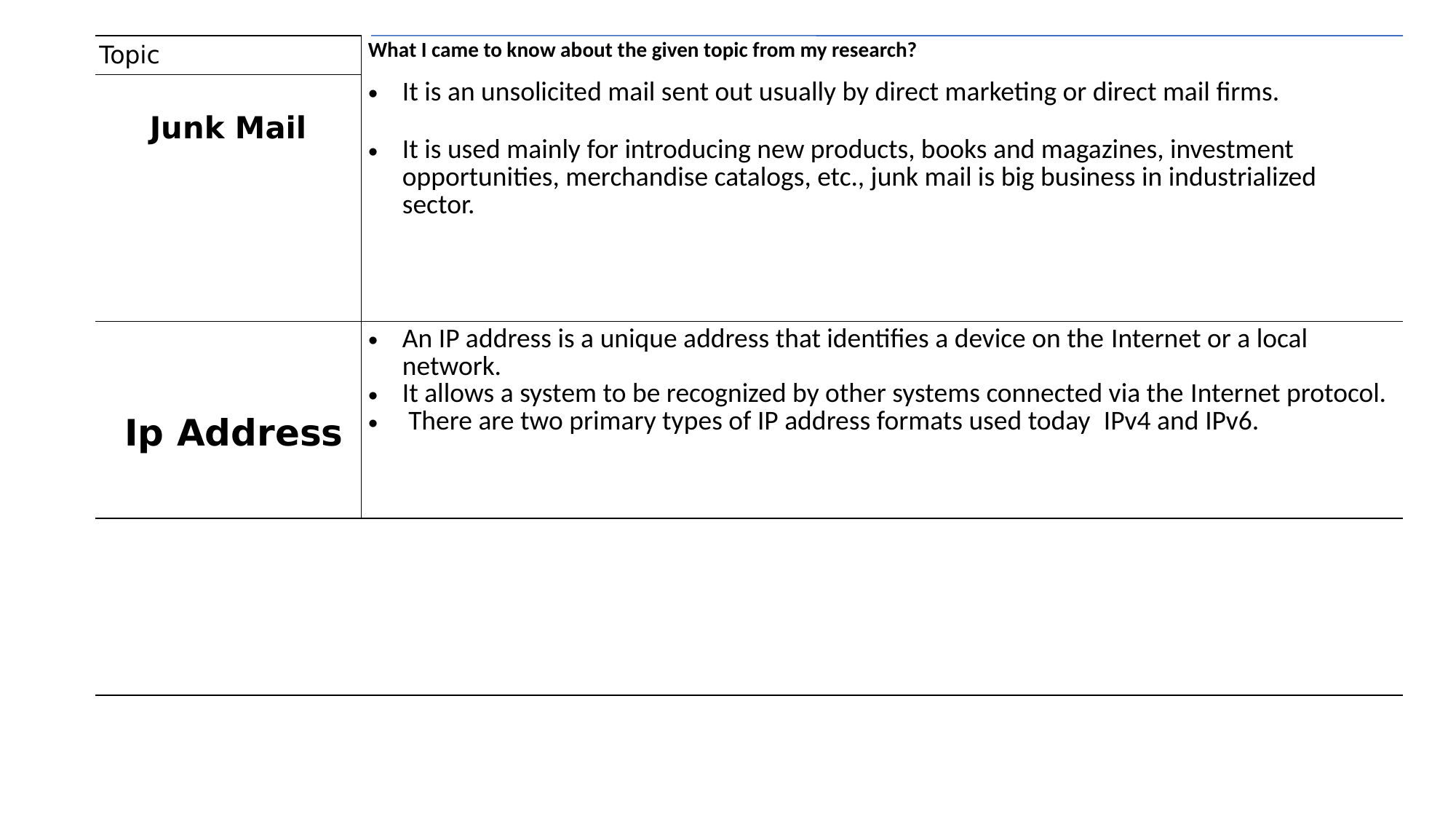

| Topic | What I came to know about the given topic from my research? |
| --- | --- |
| Junk Mail | It is an unsolicited mail sent out usually by direct marketing or direct mail firms. It is used mainly for introducing new products, books and magazines, investment opportunities, merchandise catalogs, etc., junk mail is big business in industrialized sector. |
| Ip Address | An IP address is a unique address that identifies a device on the Internet or a local network. It allows a system to be recognized by other systems connected via the Internet protocol. There are two primary types of IP address formats used today  IPv4 and IPv6. |
|  |  |